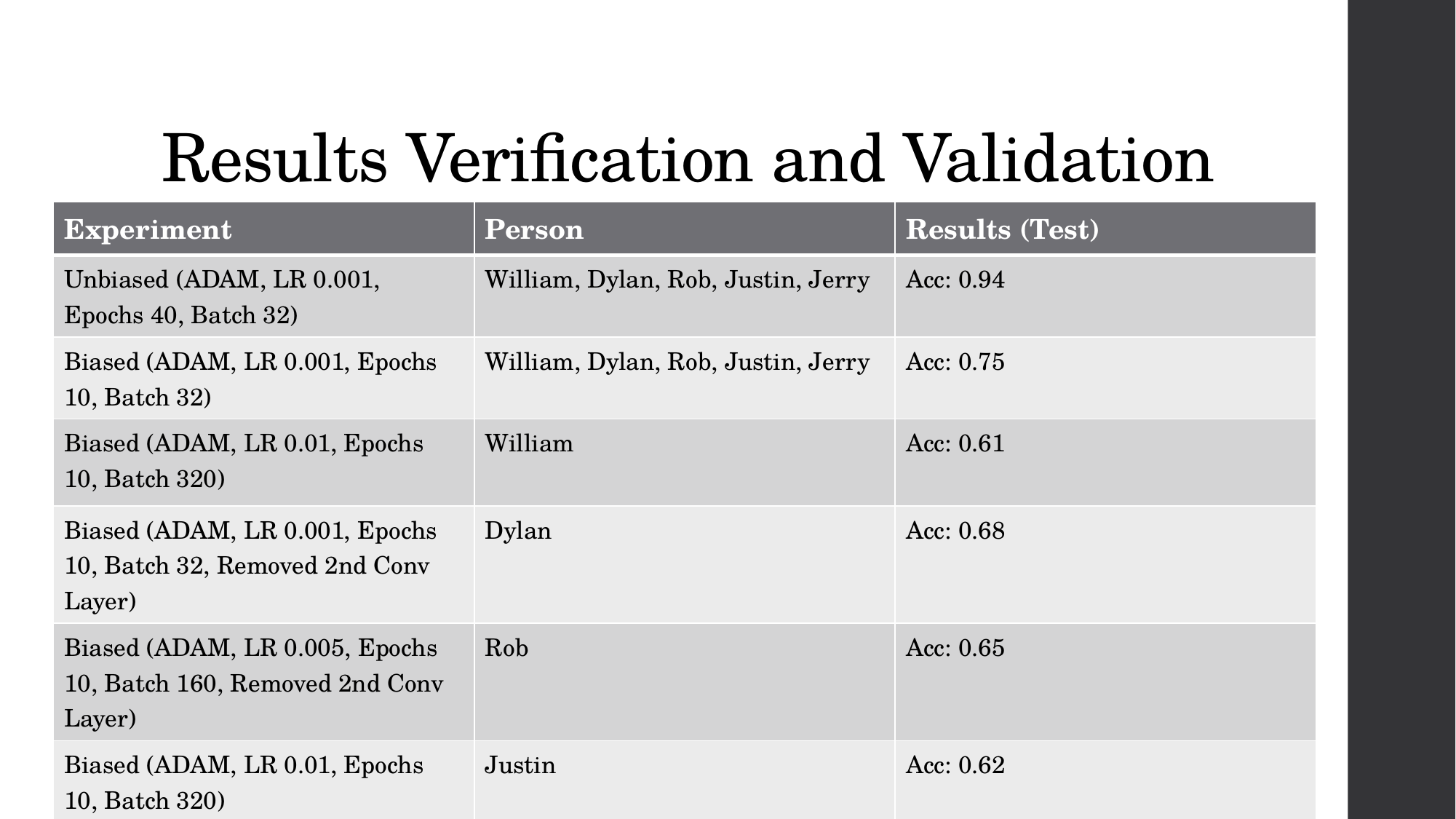

# Results Verification and Validation
| Experiment | Person | Results (Test) |
| --- | --- | --- |
| Unbiased (ADAM, LR 0.001, Epochs 40, Batch 32) | William, Dylan, Rob, Justin, Jerry | Acc: 0.94 |
| Biased (ADAM, LR 0.001, Epochs 10, Batch 32) | William, Dylan, Rob, Justin, Jerry | Acc: 0.75 |
| Biased (ADAM, LR 0.01, Epochs 10, Batch 320) | William | Acc: 0.61 |
| Biased (ADAM, LR 0.001, Epochs 10, Batch 32, Removed 2nd Conv Layer) | Dylan | Acc: 0.68 |
| Biased (ADAM, LR 0.005, Epochs 10, Batch 160, Removed 2nd Conv Layer) | Rob | Acc: 0.65 |
| Biased (ADAM, LR 0.01, Epochs 10, Batch 320) | Justin | Acc: 0.62 |
| Biased (ADAM, LR 0.005, Epochs 10, Batch 160) | Jerry | Acc: 0.70 |